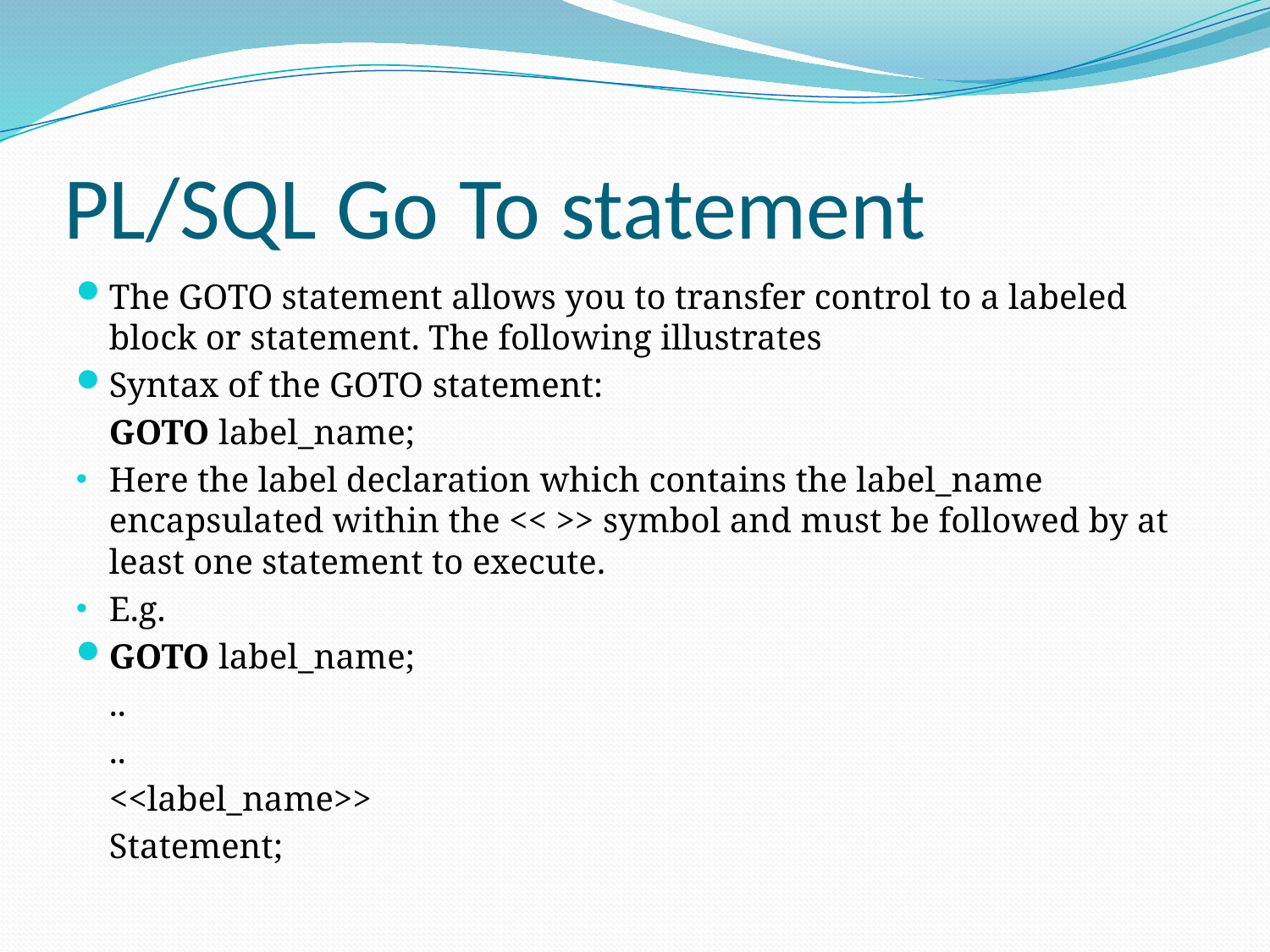

# PL/SQL Go To statement
The GOTO statement allows you to transfer control to a labeled block or statement. The following illustrates
Syntax of the GOTO statement:
			GOTO label_name;
Here the label declaration which contains the label_name encapsulated within the << >> symbol and must be followed by at least one statement to execute.
E.g.
GOTO label_name;
		..
		..
	<<label_name>>
	Statement;